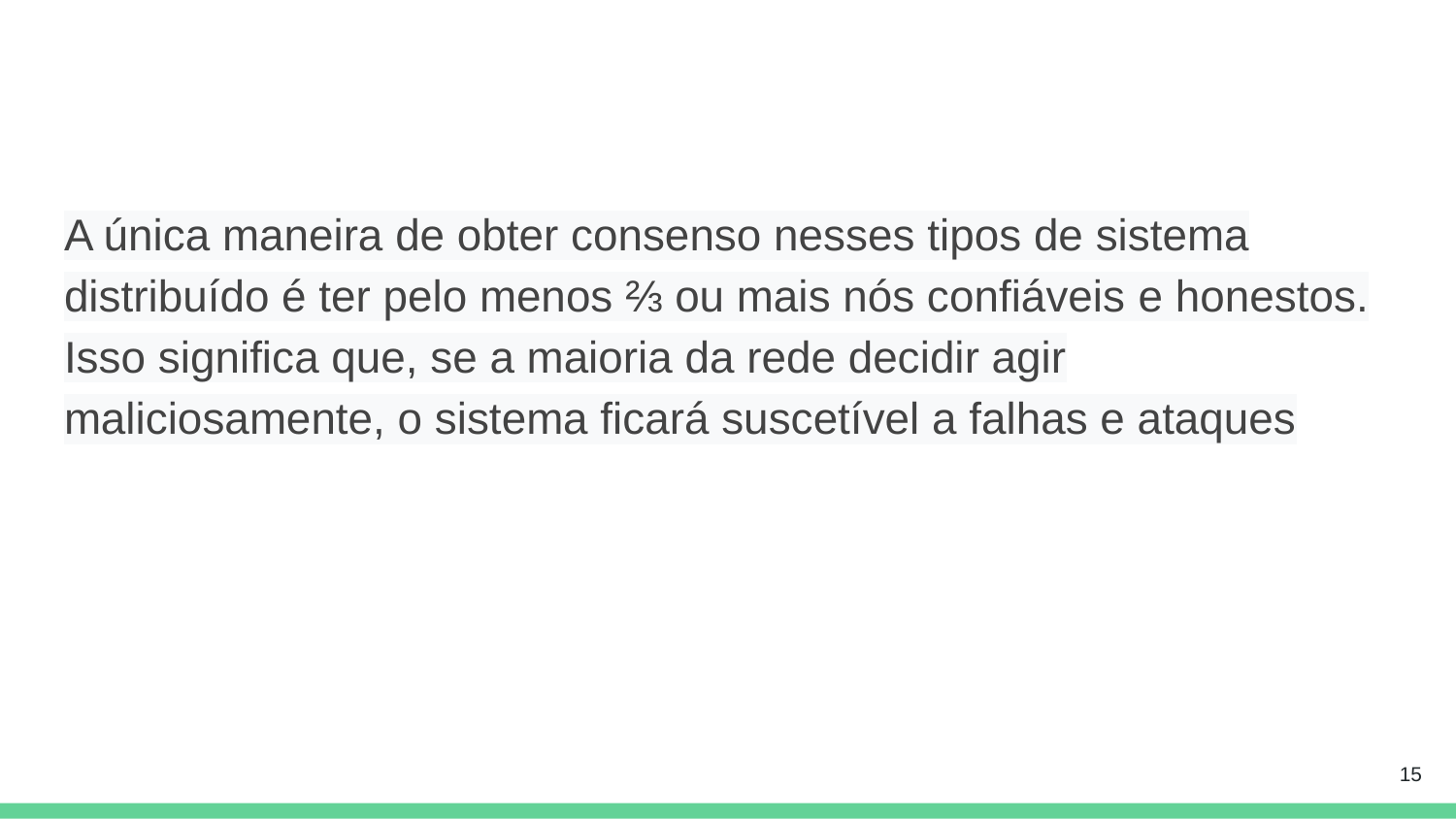

A única maneira de obter consenso nesses tipos de sistema distribuído é ter pelo menos ⅔ ou mais nós confiáveis ​​e honestos. Isso significa que, se a maioria da rede decidir agir maliciosamente, o sistema ficará suscetível a falhas e ataques

15